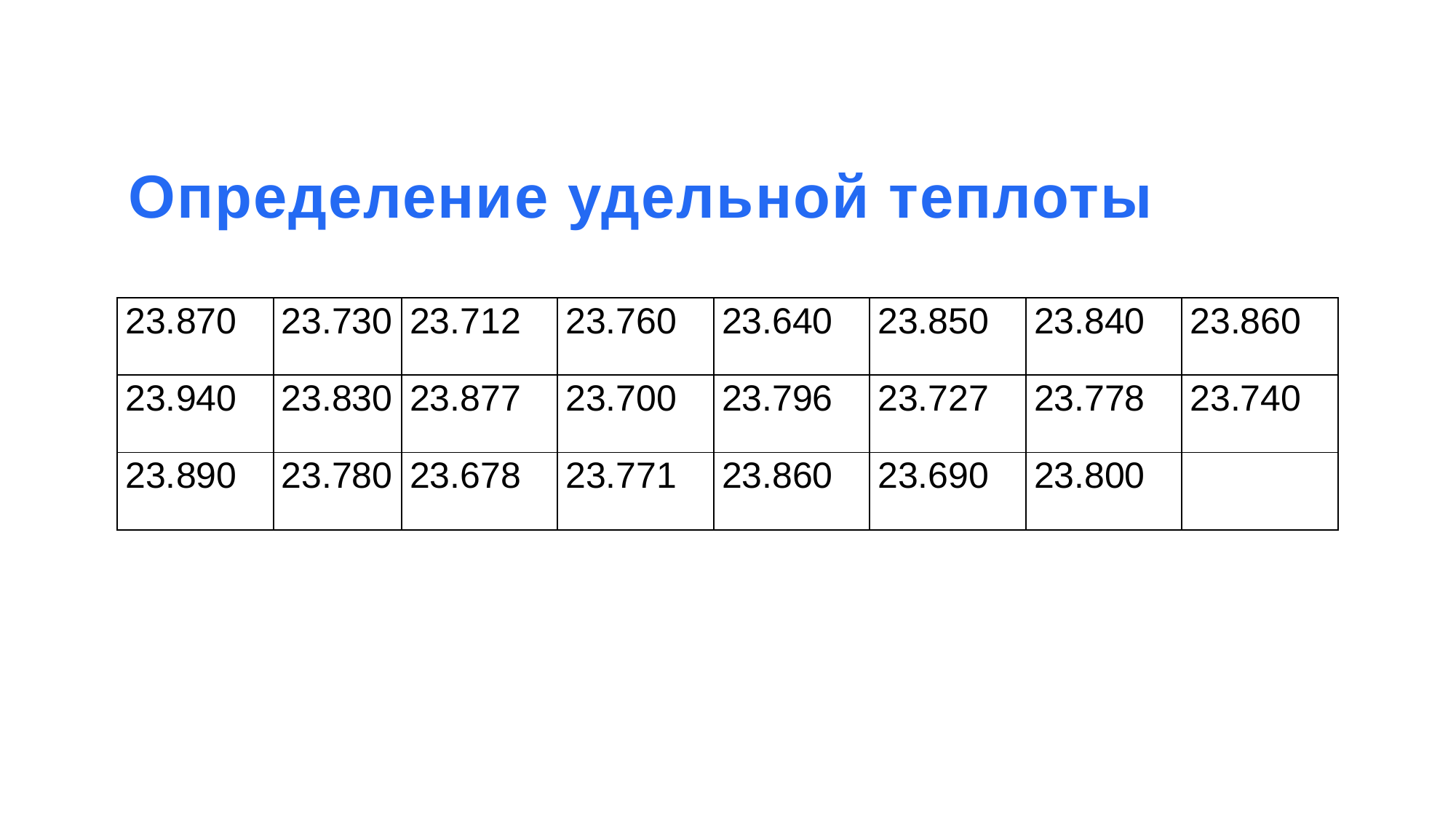

Определение удельной теплоты

| 23.870 | 23.730 | 23.712 | 23.760 | 23.640 | 23.850 | 23.840 | 23.860 |
| --- | --- | --- | --- | --- | --- | --- | --- |
| 23.940 | 23.830 | 23.877 | 23.700 | 23.796 | 23.727 | 23.778 | 23.740 |
| 23.890 | 23.780 | 23.678 | 23.771 | 23.860 | 23.690 | 23.800 |  |